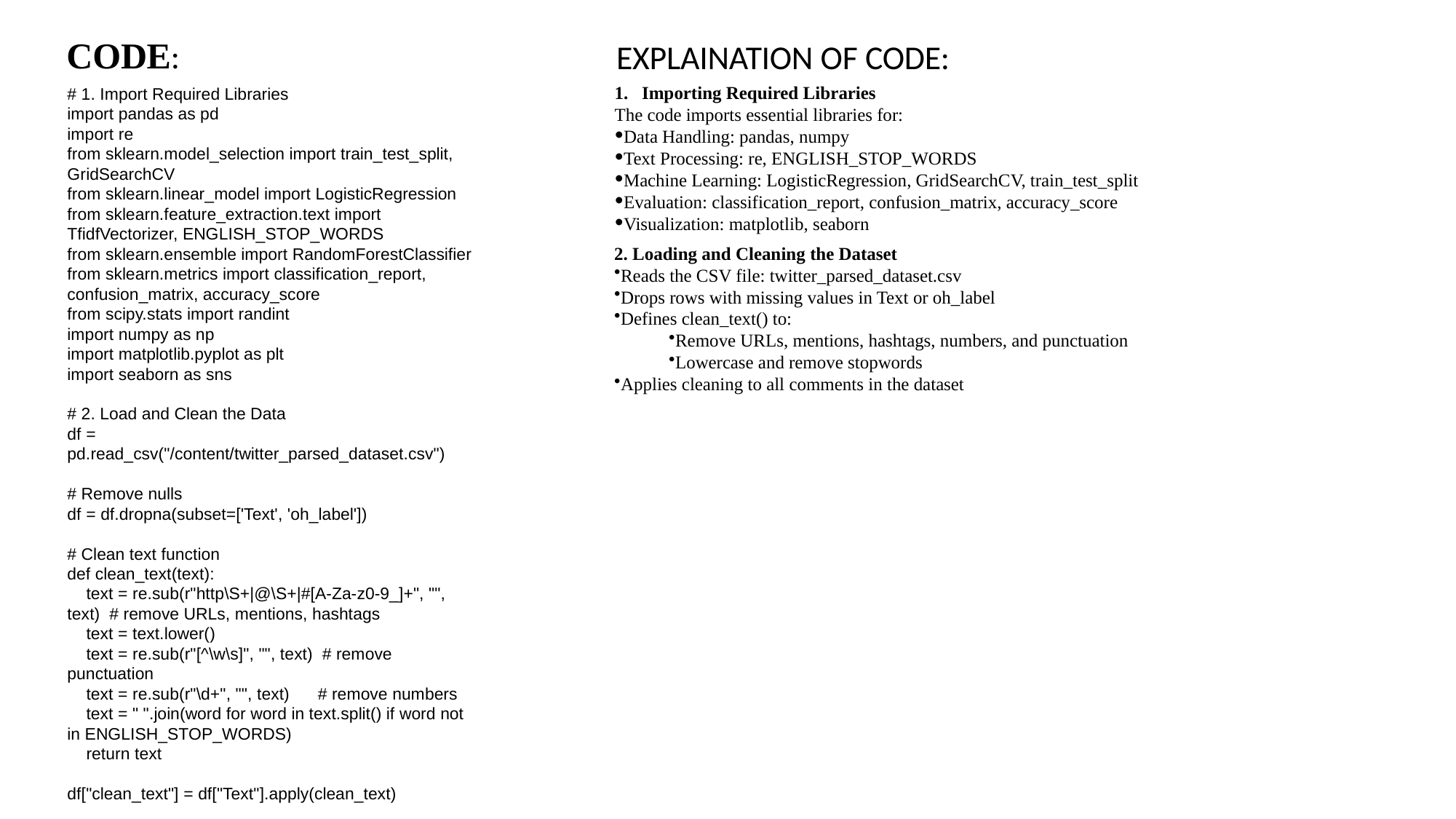

# CODE:
EXPLAINATION OF CODE:

Importing Required Libraries
The code imports essential libraries for:
Data Handling: pandas, numpy
Text Processing: re, ENGLISH_STOP_WORDS
Machine Learning: LogisticRegression, GridSearchCV, train_test_split
Evaluation: classification_report, confusion_matrix, accuracy_score
Visualization: matplotlib, seaborn

# 1. Import Required Libraries
import pandas as pd
import re
from sklearn.model_selection import train_test_split, GridSearchCV
from sklearn.linear_model import LogisticRegression
from sklearn.feature_extraction.text import TfidfVectorizer, ENGLISH_STOP_WORDS
from sklearn.ensemble import RandomForestClassifier
from sklearn.metrics import classification_report, confusion_matrix, accuracy_score
from scipy.stats import randint
import numpy as np
import matplotlib.pyplot as plt
import seaborn as sns

# 2. Load and Clean the Data
df = pd.read_csv("/content/twitter_parsed_dataset.csv")

# Remove nulls
df = df.dropna(subset=['Text', 'oh_label'])

# Clean text function
def clean_text(text):
    text = re.sub(r"http\S+|@\S+|#[A-Za-z0-9_]+", "", text)  # remove URLs, mentions, hashtags
    text = text.lower()
    text = re.sub(r"[^\w\s]", "", text)  # remove punctuation
    text = re.sub(r"\d+", "", text)      # remove numbers
    text = " ".join(word for word in text.split() if word not in ENGLISH_STOP_WORDS)
    return text

df["clean_text"] = df["Text"].apply(clean_text)

2. Loading and Cleaning the Dataset
Reads the CSV file: twitter_parsed_dataset.csv
Drops rows with missing values in Text or oh_label
Defines clean_text() to:
Remove URLs, mentions, hashtags, numbers, and punctuation
Lowercase and remove stopwords
Applies cleaning to all comments in the dataset